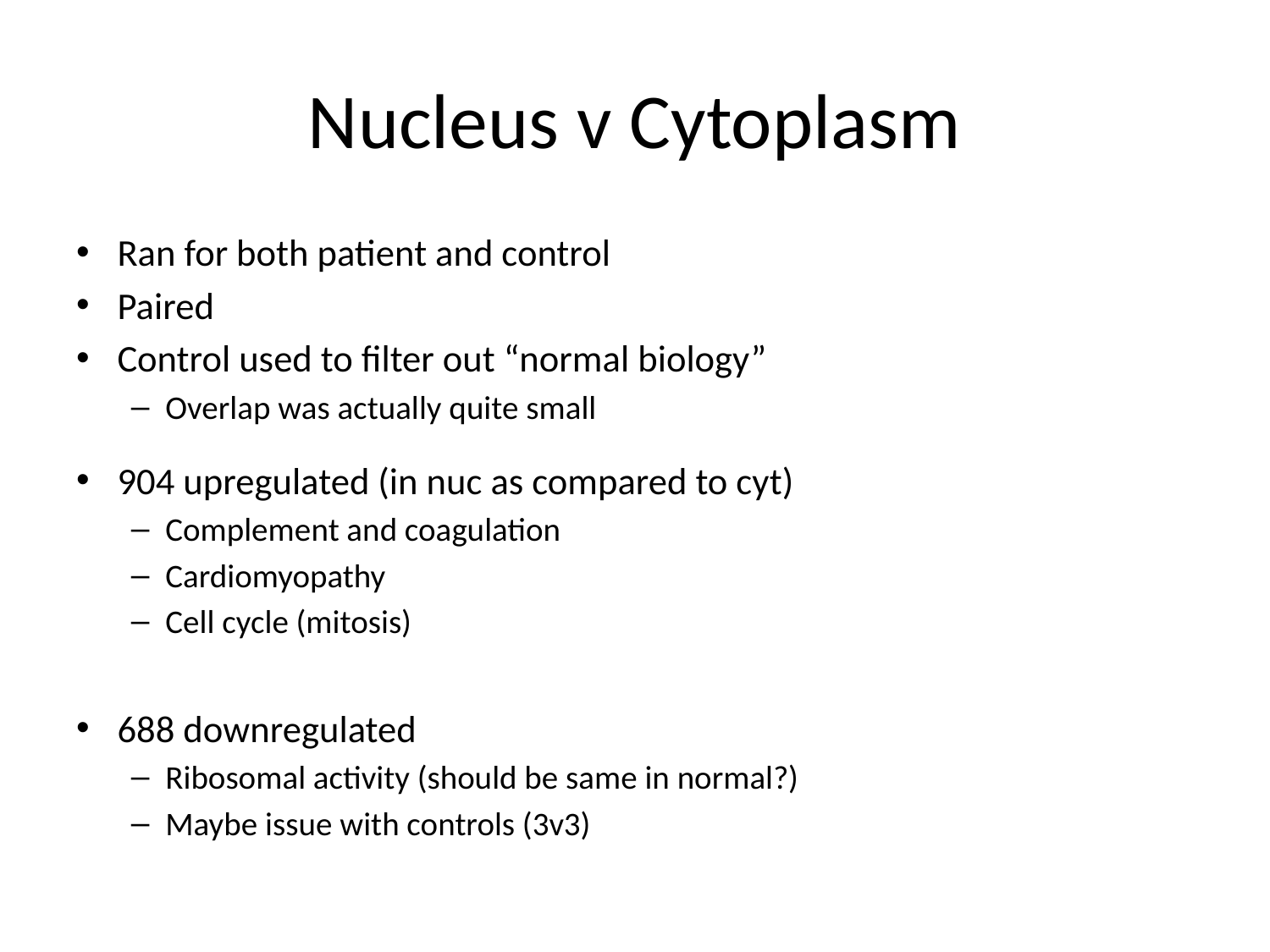

# Nucleus v Cytoplasm
Ran for both patient and control
Paired
Control used to filter out “normal biology”
Overlap was actually quite small

904 upregulated (in nuc as compared to cyt)
Complement and coagulation
Cardiomyopathy
Cell cycle (mitosis)

688 downregulated
Ribosomal activity (should be same in normal?)
Maybe issue with controls (3v3)